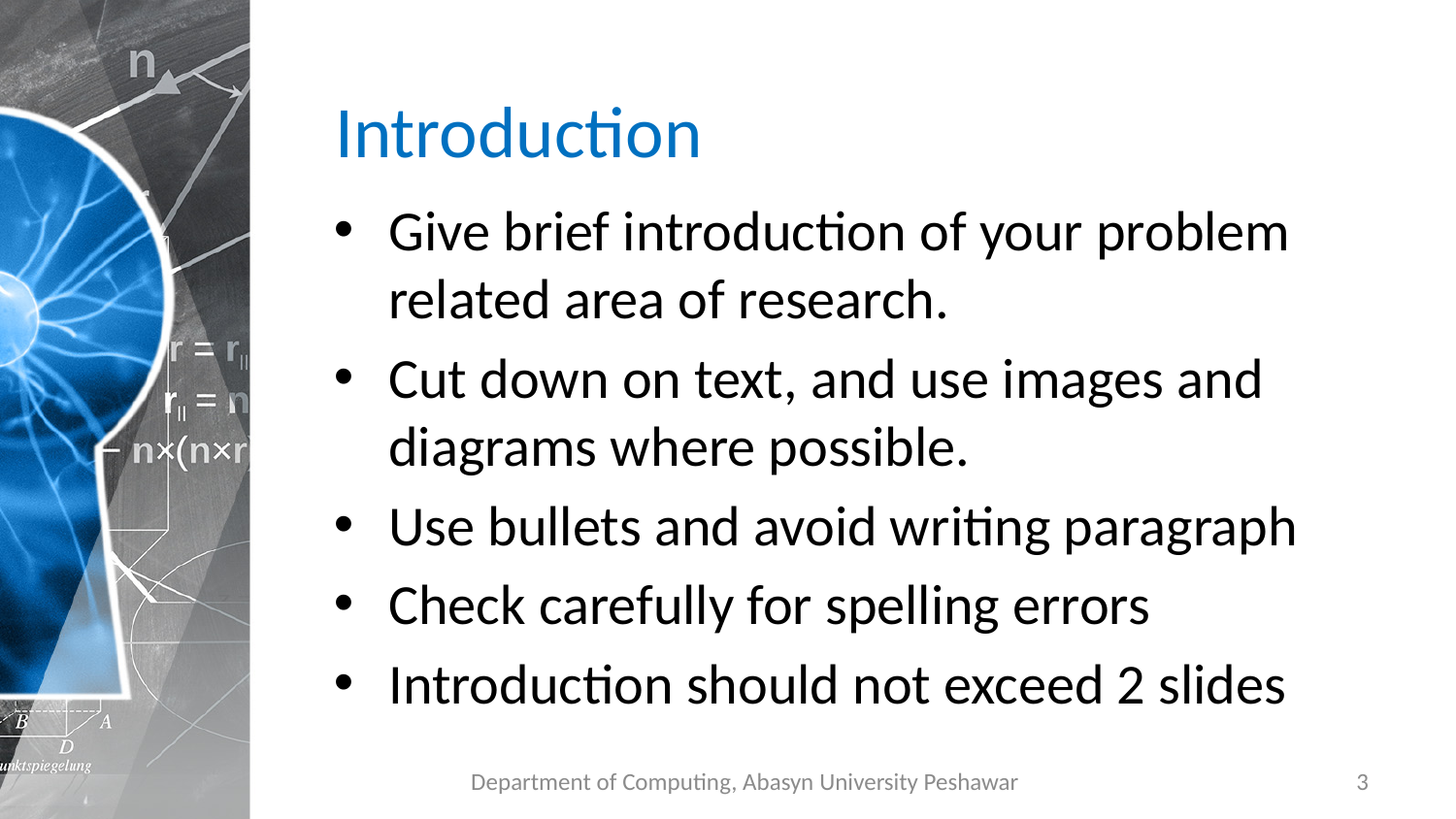

# Introduction
Give brief introduction of your problem related area of research.
Cut down on text, and use images and diagrams where possible.
Use bullets and avoid writing paragraph
Check carefully for spelling errors
Introduction should not exceed 2 slides
Department of Computing, Abasyn University Peshawar
3